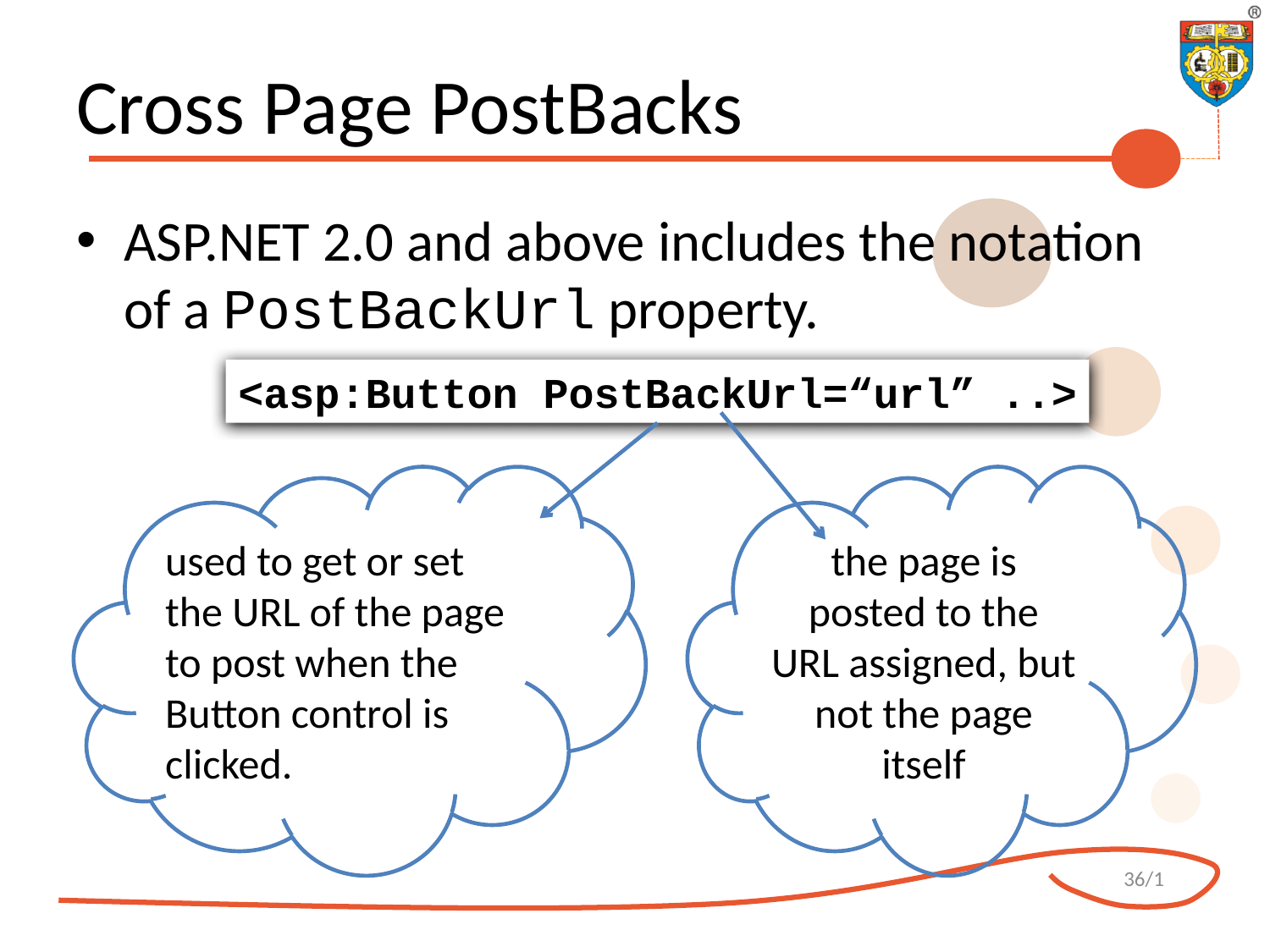

# Cross Page PostBacks
ASP.NET 2.0 and above includes the notation of a PostBackUrl property.
<asp:Button PostBackUrl=“url” ..>
used to get or set the URL of the page to post when the Button control is clicked.
the page is posted to the URL assigned, but not the page itself